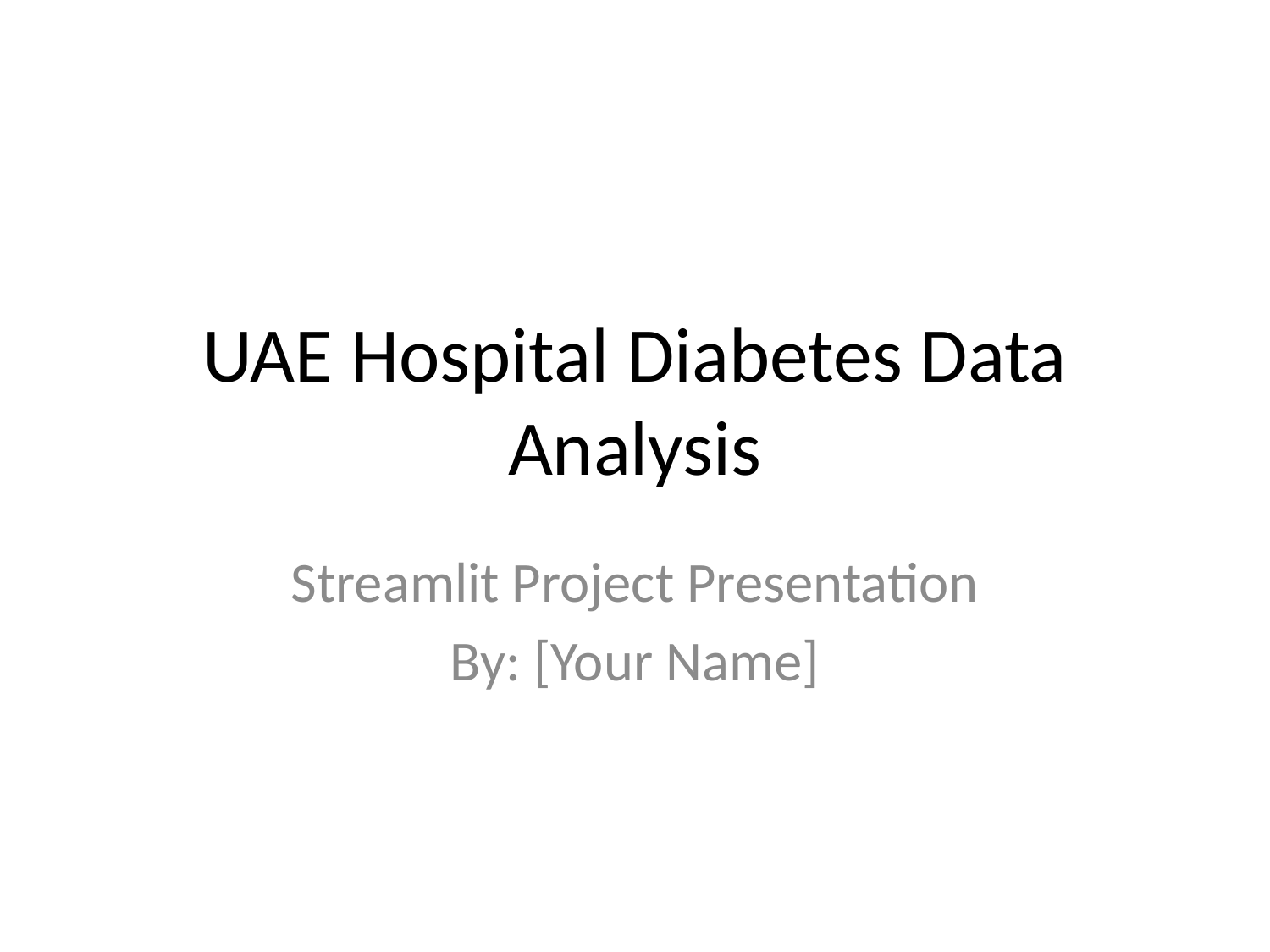

# UAE Hospital Diabetes Data Analysis
Streamlit Project Presentation
By: [Your Name]